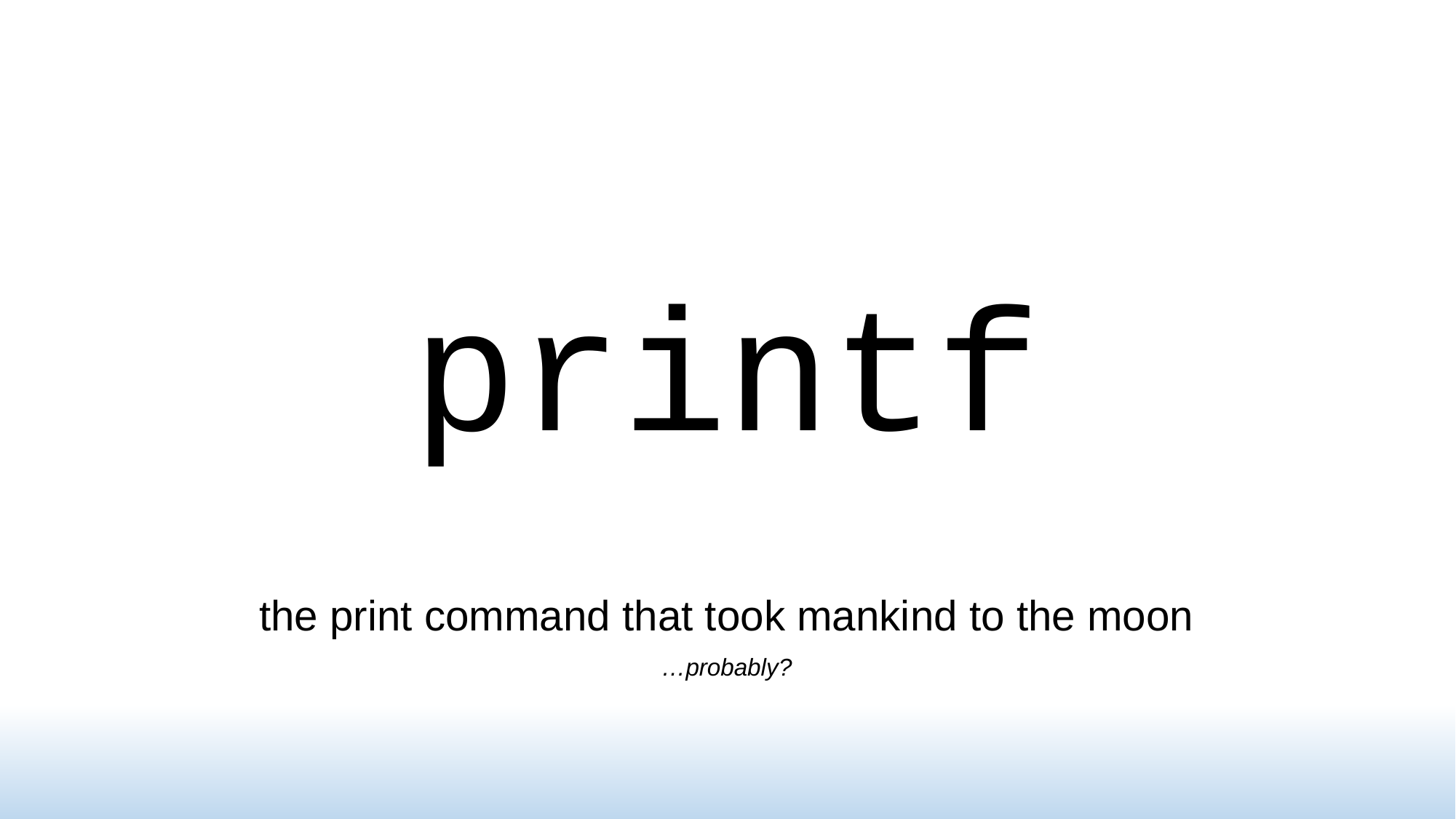

# printf
the print command that took mankind to the moon
…probably?